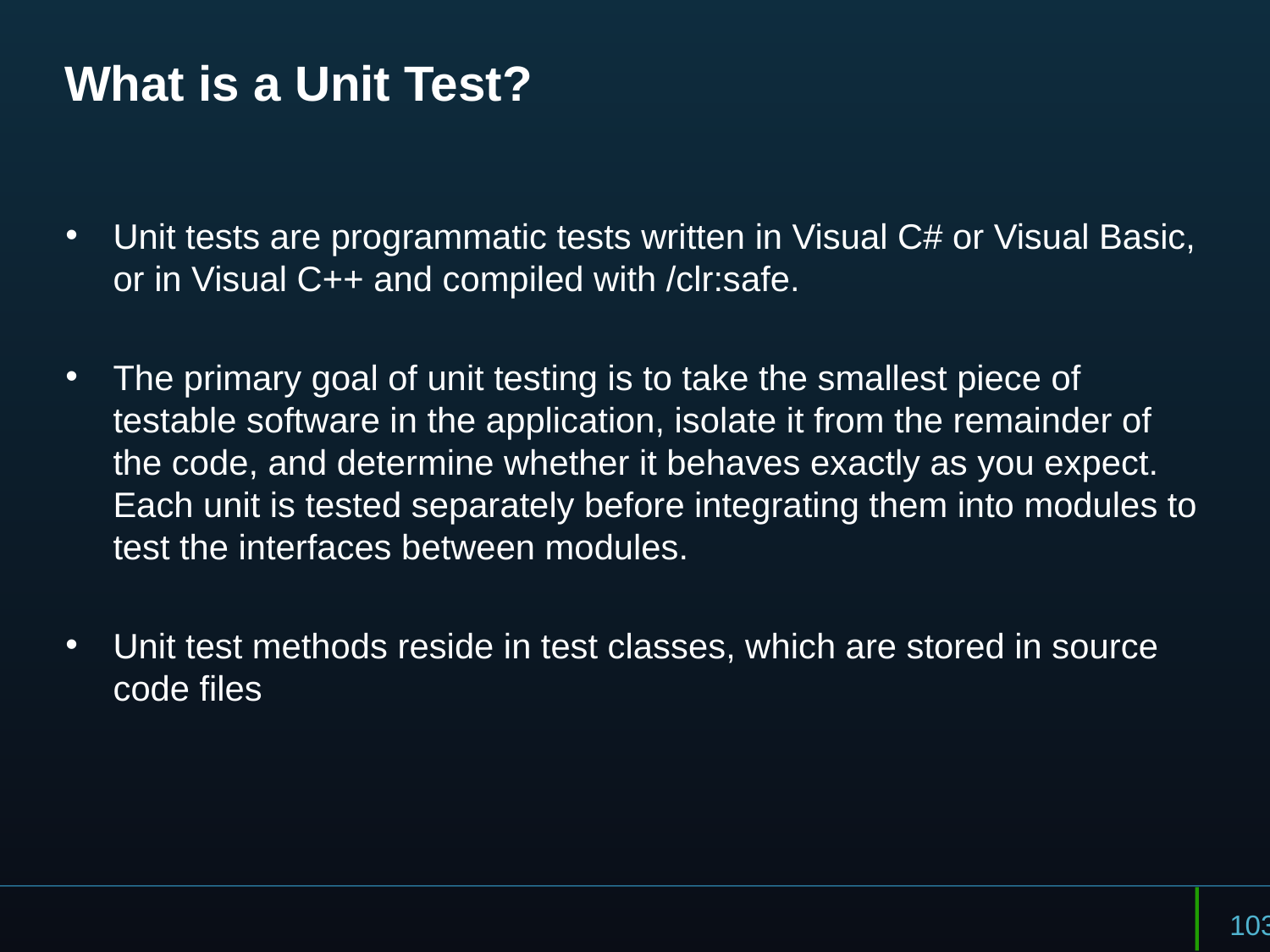

# What is a Unit Test?

Unit tests are programmatic tests written in Visual C# or Visual Basic, or in Visual C++ and compiled with /clr:safe.

The primary goal of unit testing is to take the smallest piece of testable software in the application, isolate it from the remainder of the code, and determine whether it behaves exactly as you expect. Each unit is tested separately before integrating them into modules to test the interfaces between modules.

Unit test methods reside in test classes, which are stored in source code files

103